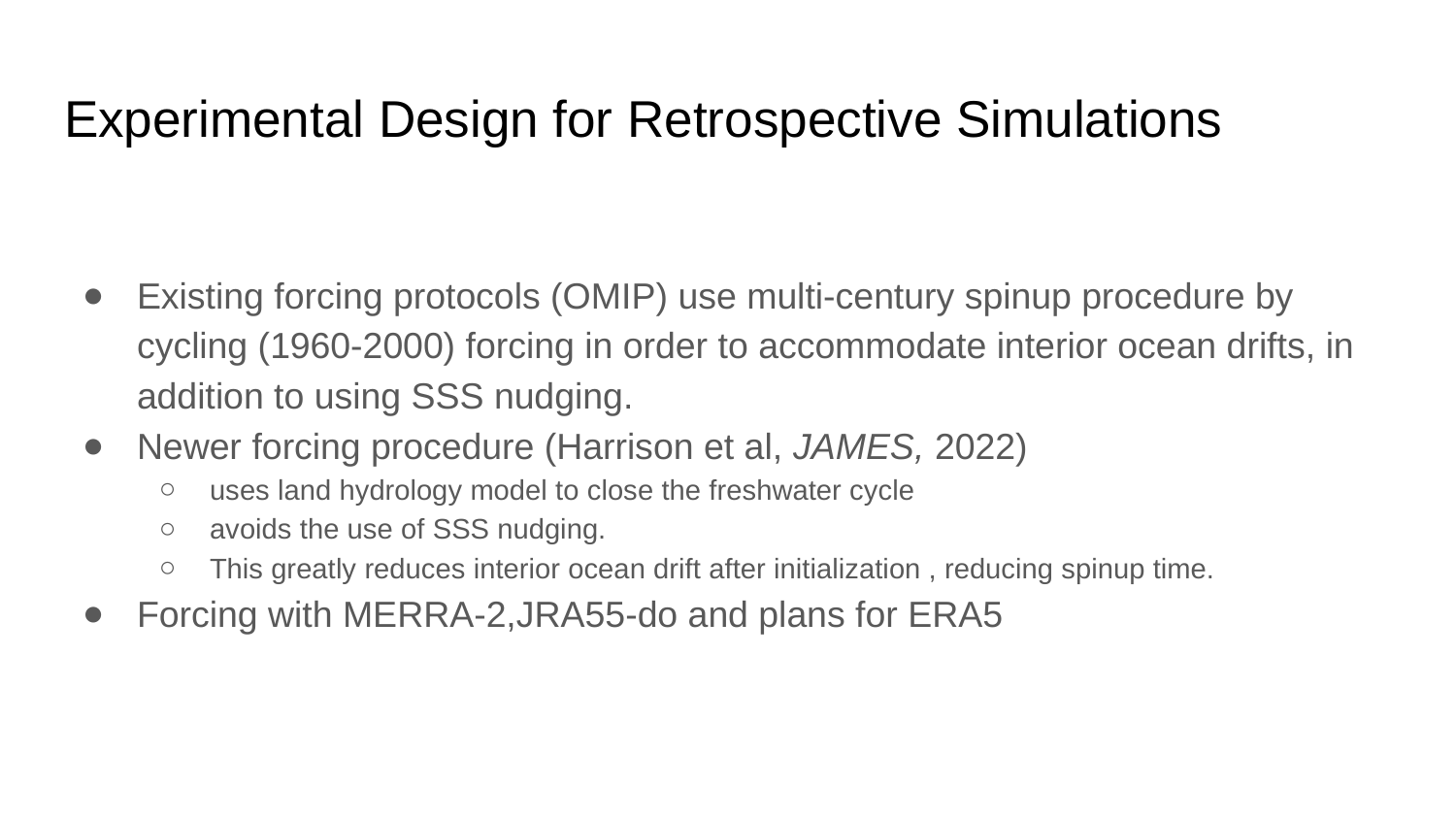

# Experimental Design for Retrospective Simulations

Existing forcing protocols (OMIP) use multi-century spinup procedure by cycling (1960-2000) forcing in order to accommodate interior ocean drifts, in addition to using SSS nudging.
Newer forcing procedure (Harrison et al, JAMES, 2022)
uses land hydrology model to close the freshwater cycle
avoids the use of SSS nudging.
This greatly reduces interior ocean drift after initialization , reducing spinup time.
Forcing with MERRA-2,JRA55-do and plans for ERA5